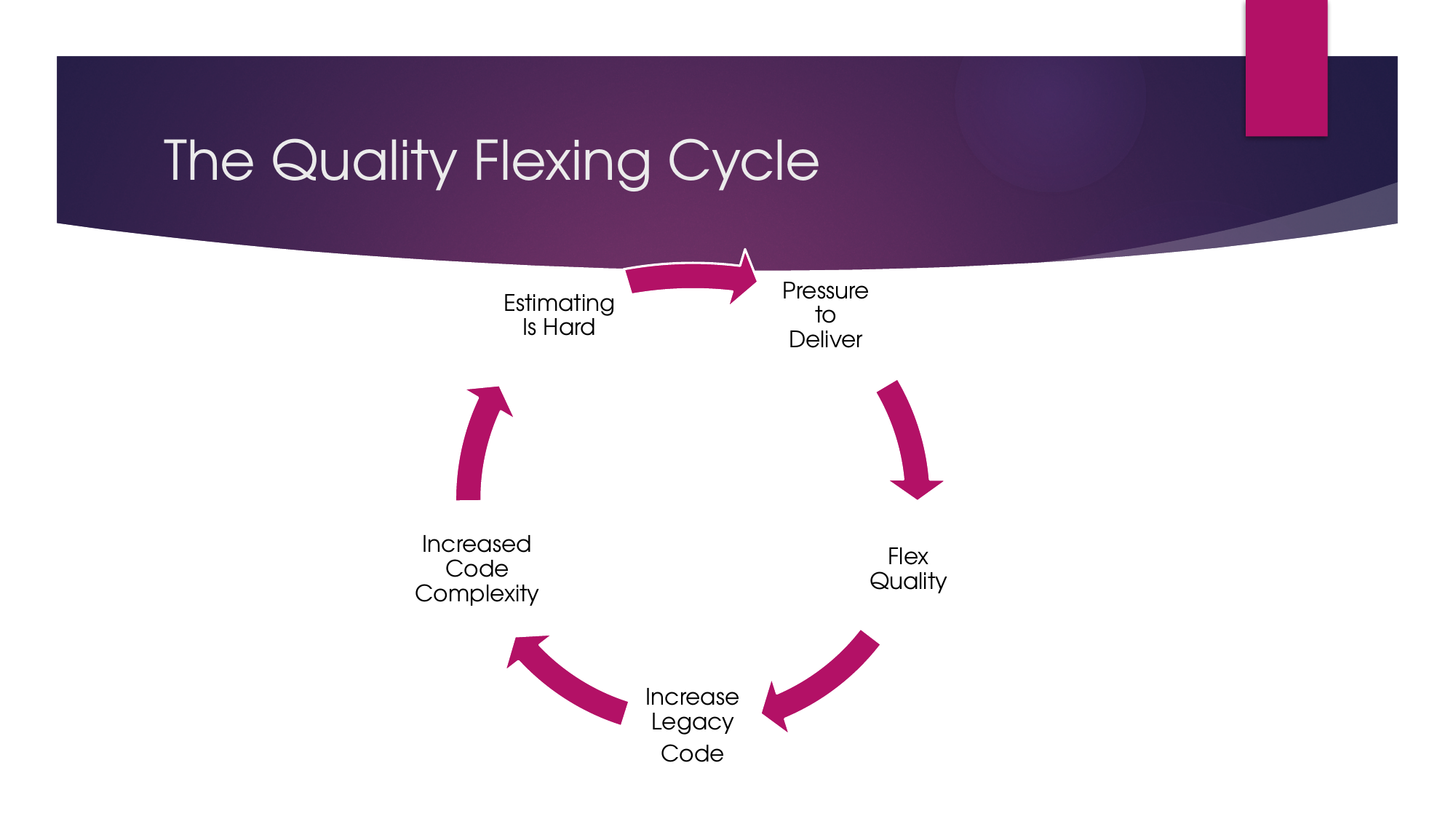

# The Quality Flexing Cycle
Pressure
to
Deliver
Flex
Quality
Increase
Legacy
Code
Increased
Code
Complexity
Estimating
Is Hard